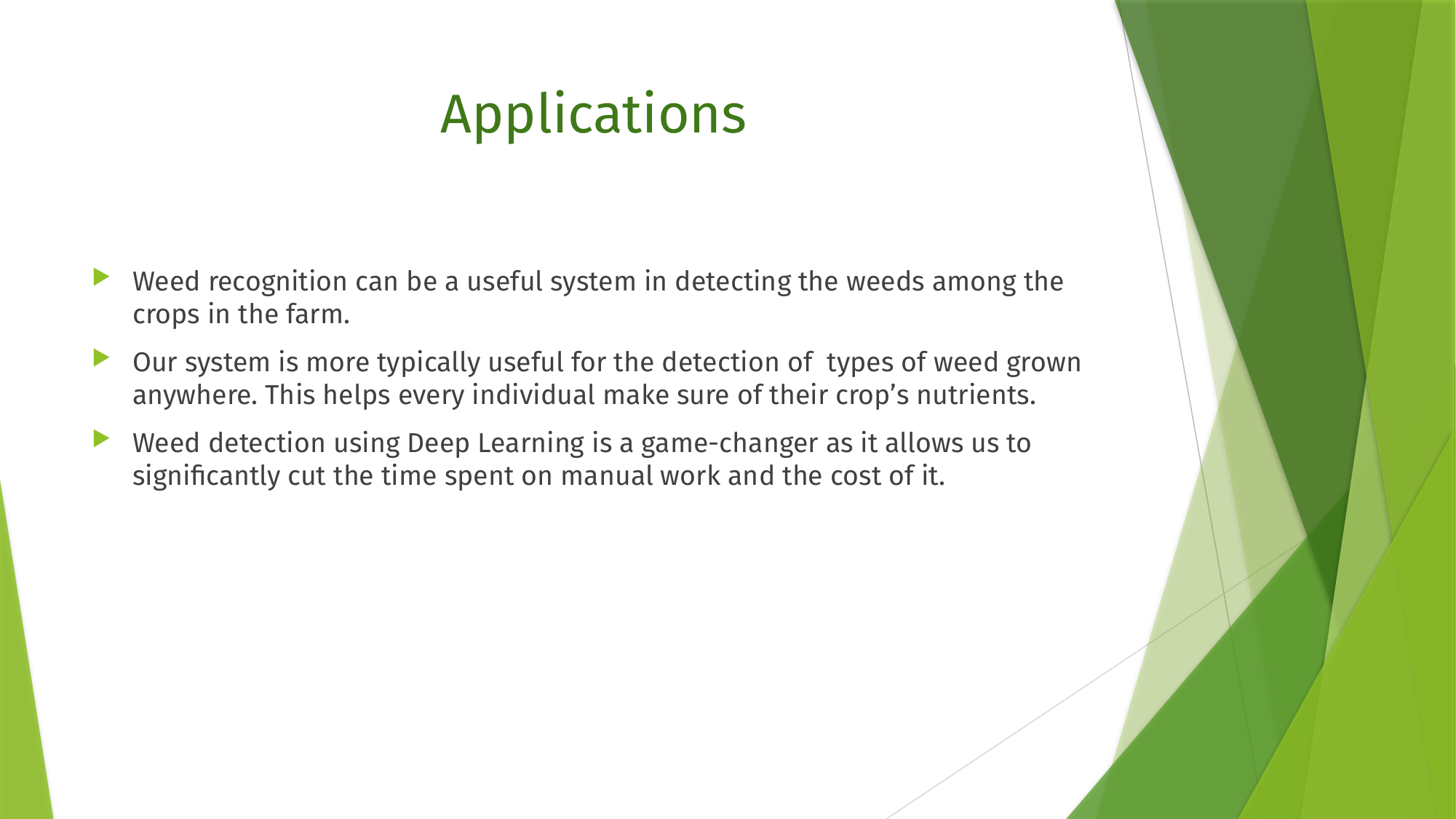

# Applications
Weed recognition can be a useful system in detecting the weeds among the crops in the farm.
Our system is more typically useful for the detection of  types of weed grown anywhere. This helps every individual make sure of their crop’s nutrients.
Weed detection using Deep Learning is a game-changer as it allows us to significantly cut the time spent on manual work and the cost of it.